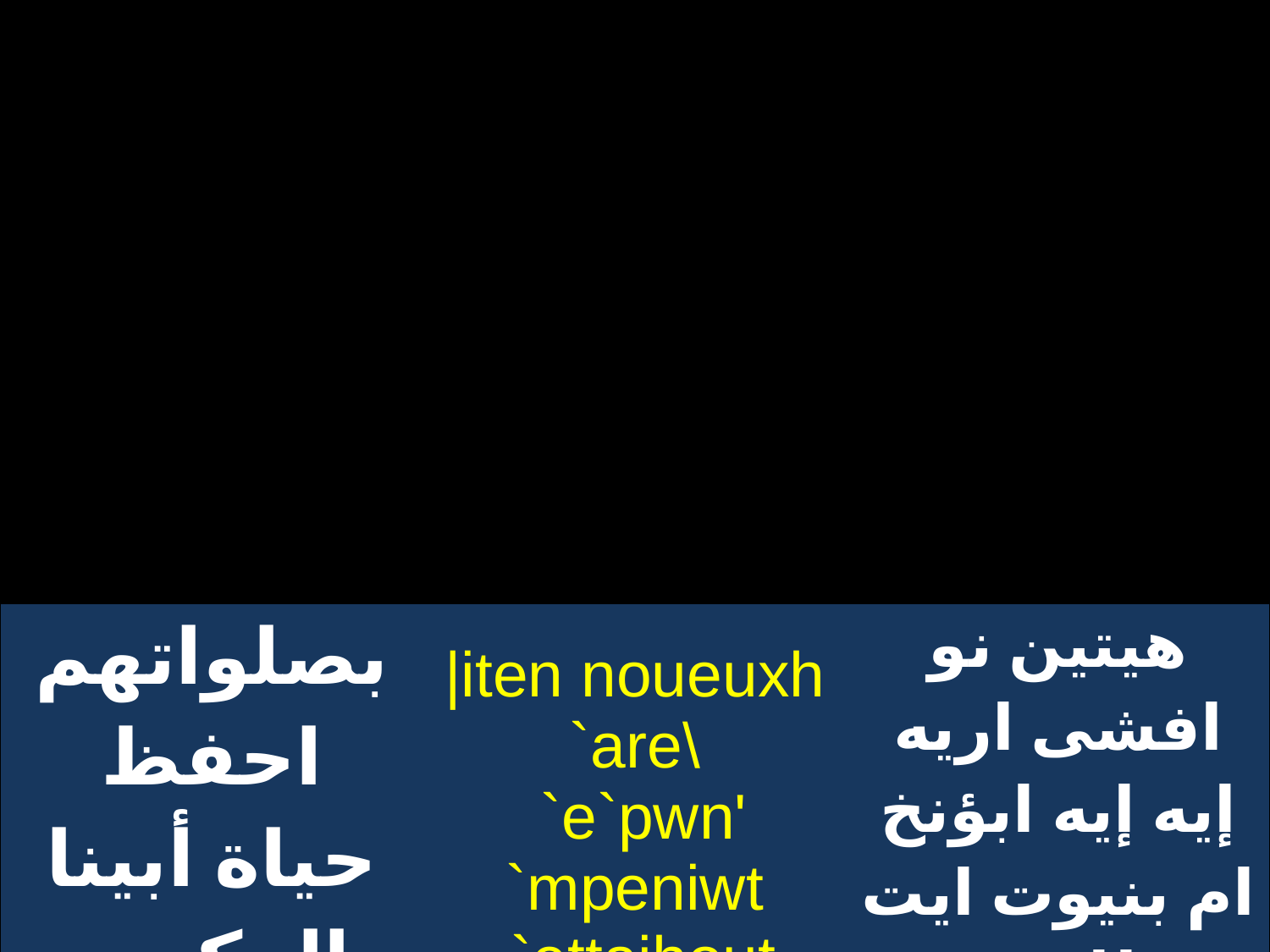

| بصلواتهم احفظ حياة أبينا المكرم | |iten noueuxh `are\ `e`pwn' `mpeniwt `ettaihout | هيتين نو افشى اريه إيه إيه ابؤنخ ام بنيوت ايت طايوت |
| --- | --- | --- |